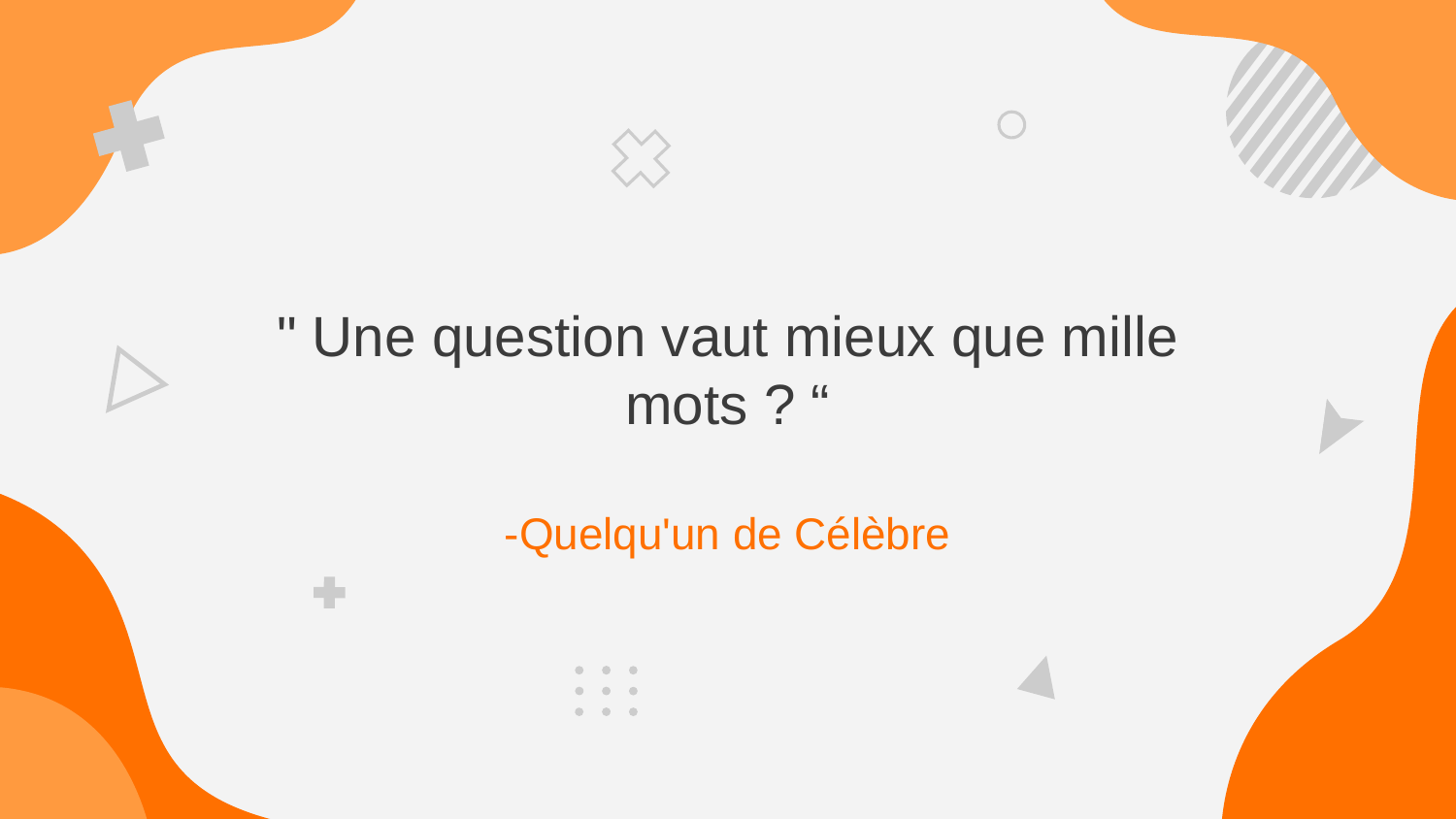

" Une question vaut mieux que mille mots ? “
# -Quelqu'un de Célèbre